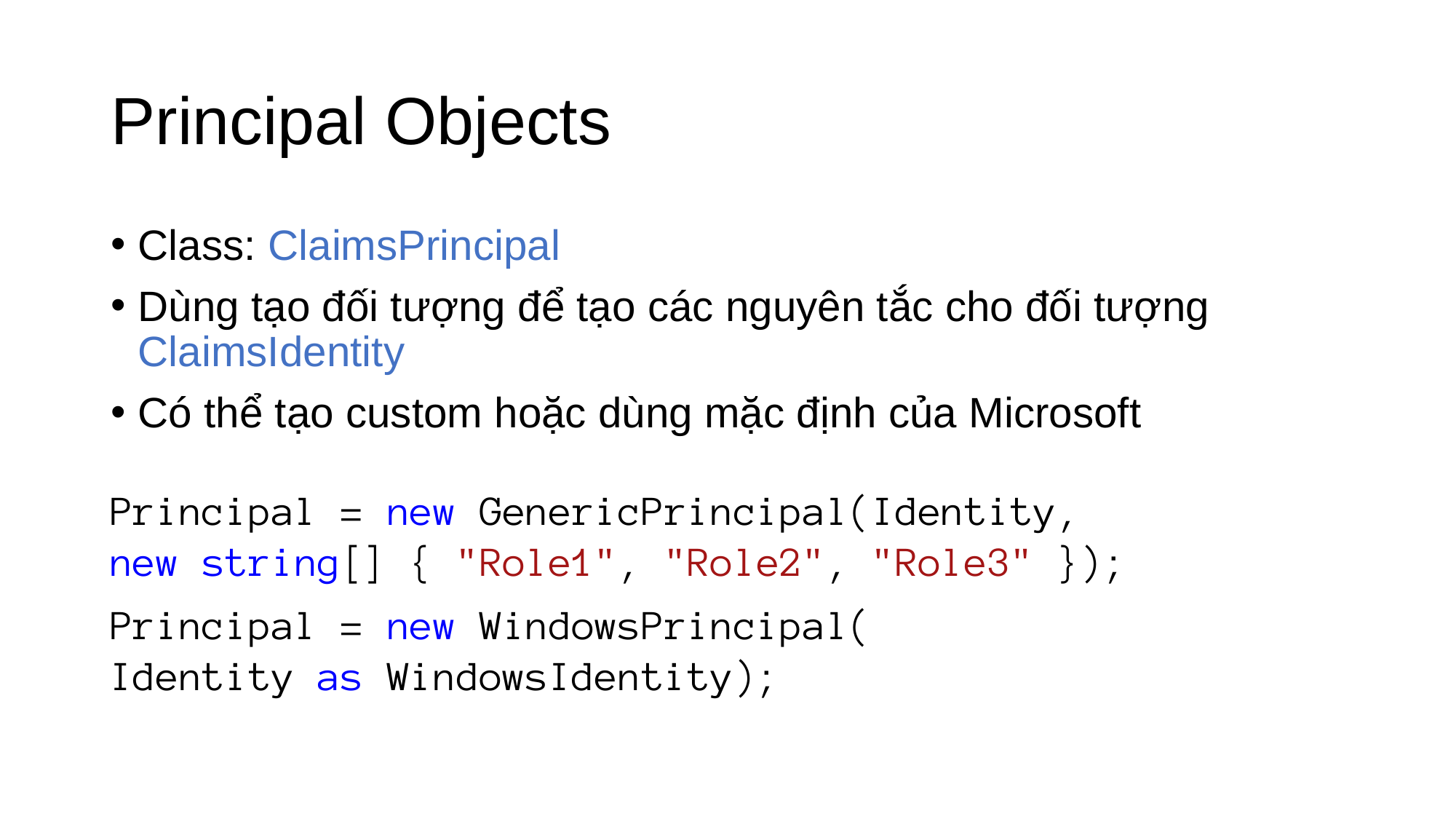

# Principal Objects
Class: ClaimsPrincipal
Dùng tạo đối tượng để tạo các nguyên tắc cho đối tượng ClaimsIdentity
Có thể tạo custom hoặc dùng mặc định của Microsoft
Principal = new GenericPrincipal(Identity, new string[] { "Role1", "Role2", "Role3" });
Principal = new WindowsPrincipal(
Identity as WindowsIdentity);